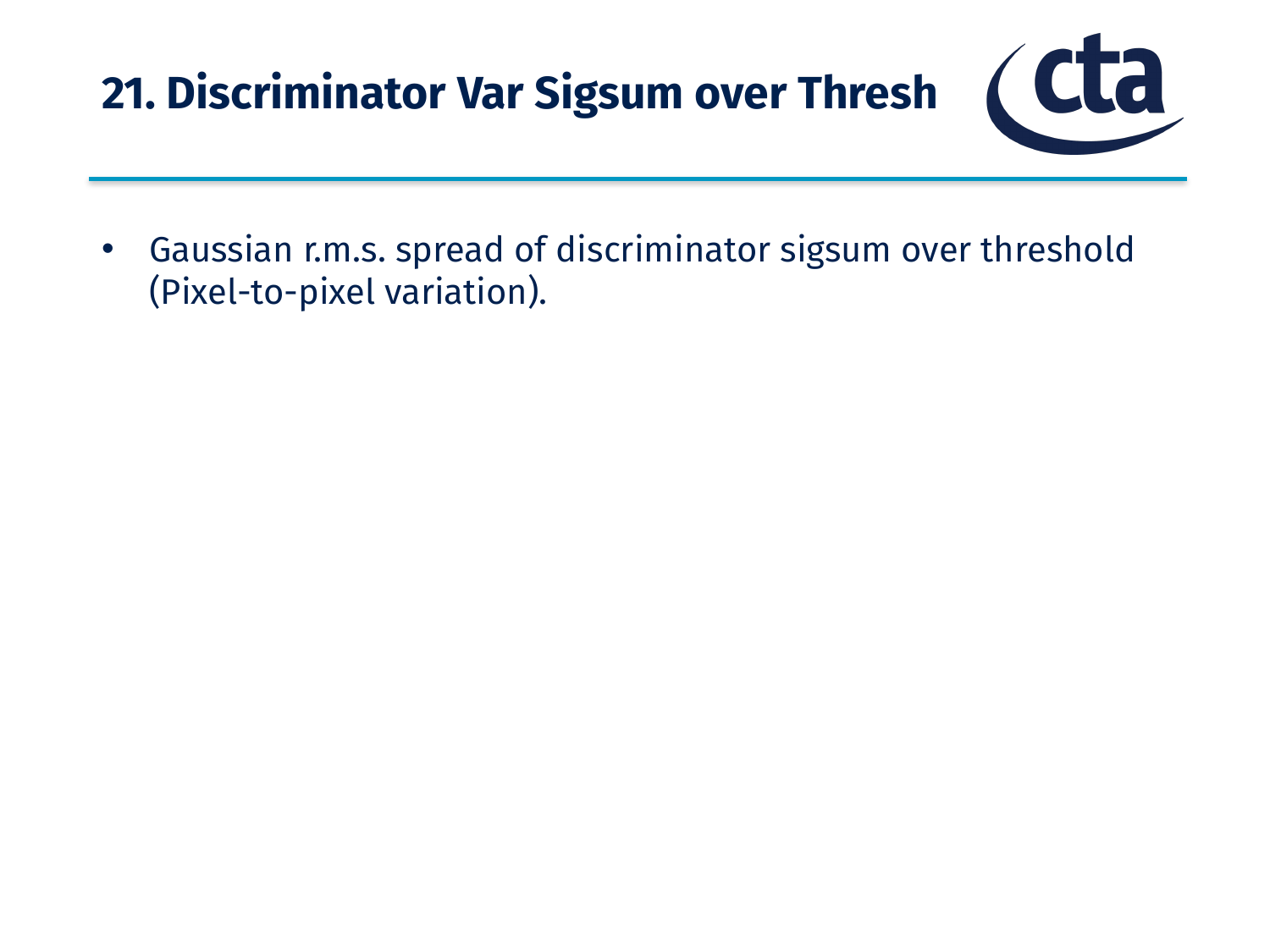

# 21. Discriminator Var Sigsum over Thresh
Gaussian r.m.s. spread of discriminator sigsum over threshold (Pixel-to-pixel variation).